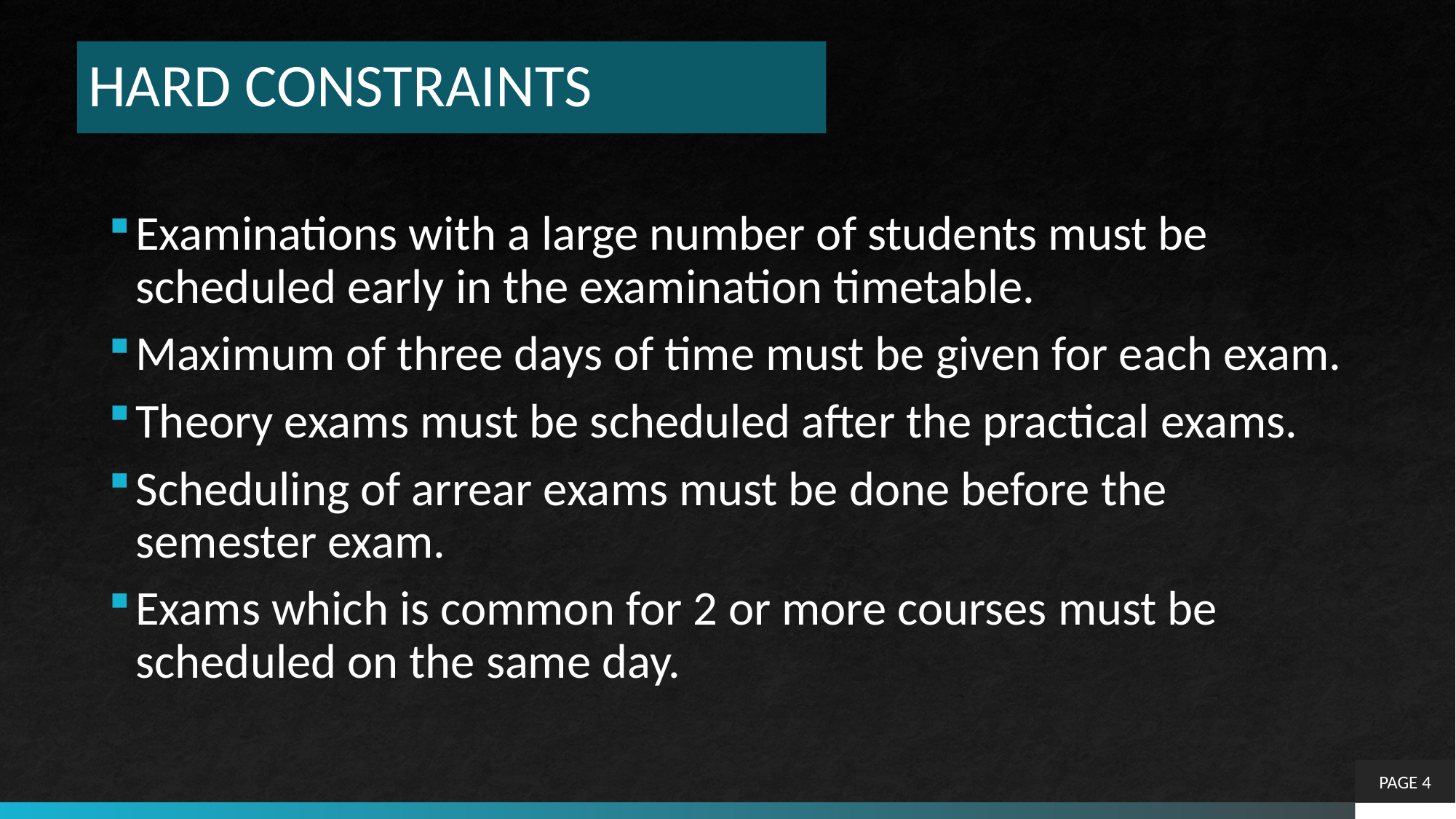

# HARD CONSTRAINTS

Examinations with a large number of students must be scheduled early in the examination timetable.
Maximum of three days of time must be given for each exam.
Theory exams must be scheduled after the practical exams.
Scheduling of arrear exams must be done before the semester exam.
Exams which is common for 2 or more courses must be scheduled on the same day.
PAGE 4